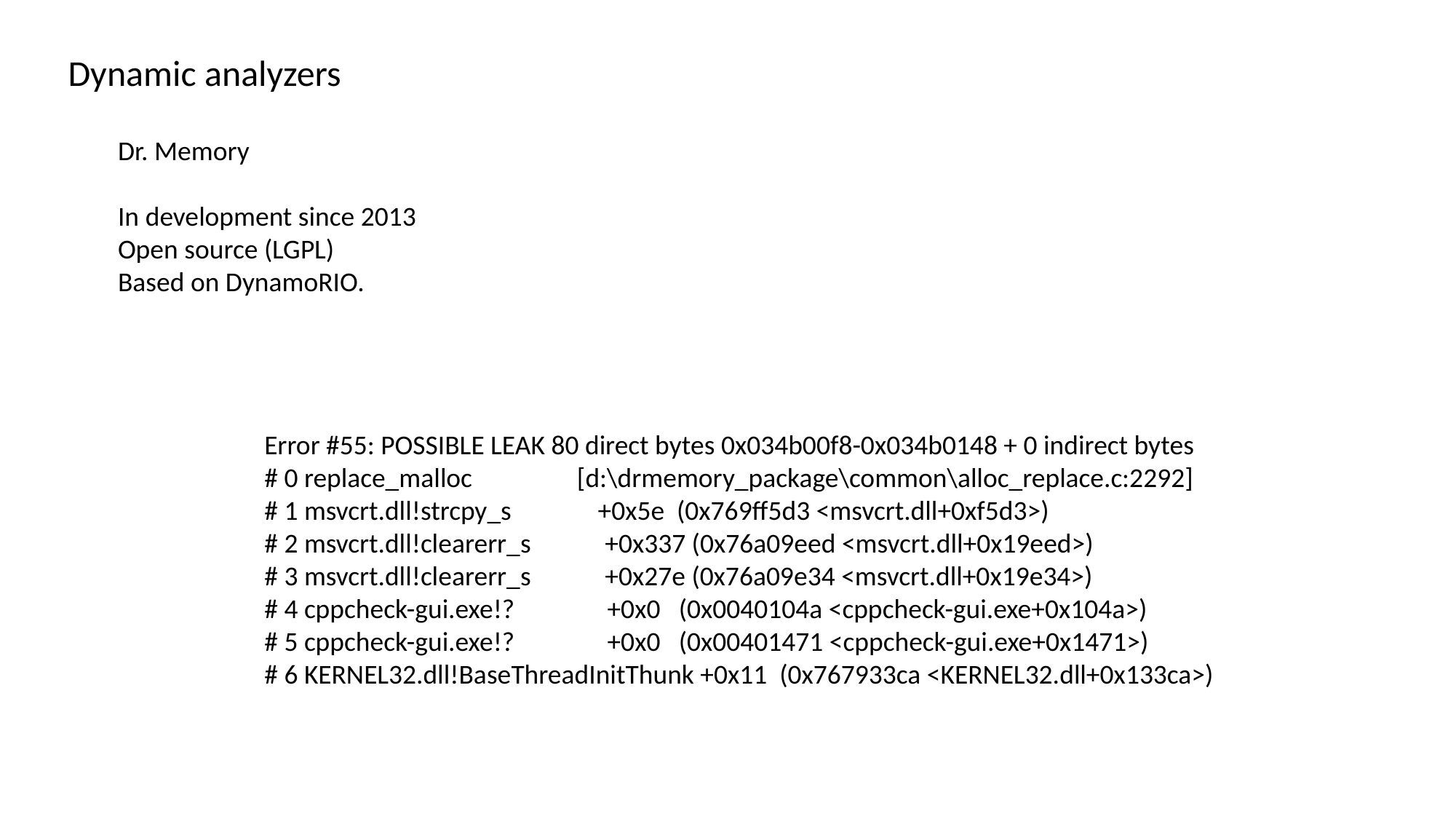

Dynamic analyzers
Dr. Memory

In development since 2013
Open source (LGPL)
Based on DynamoRIO.
Error #55: POSSIBLE LEAK 80 direct bytes 0x034b00f8-0x034b0148 + 0 indirect bytes
# 0 replace_malloc                 [d:\drmemory_package\common\alloc_replace.c:2292]
# 1 msvcrt.dll!strcpy_s              +0x5e  (0x769ff5d3 <msvcrt.dll+0xf5d3>)
# 2 msvcrt.dll!clearerr_s            +0x337 (0x76a09eed <msvcrt.dll+0x19eed>)
# 3 msvcrt.dll!clearerr_s            +0x27e (0x76a09e34 <msvcrt.dll+0x19e34>)
# 4 cppcheck-gui.exe!?               +0x0   (0x0040104a <cppcheck-gui.exe+0x104a>)
# 5 cppcheck-gui.exe!?               +0x0   (0x00401471 <cppcheck-gui.exe+0x1471>)
# 6 KERNEL32.dll!BaseThreadInitThunk +0x11  (0x767933ca <KERNEL32.dll+0x133ca>)